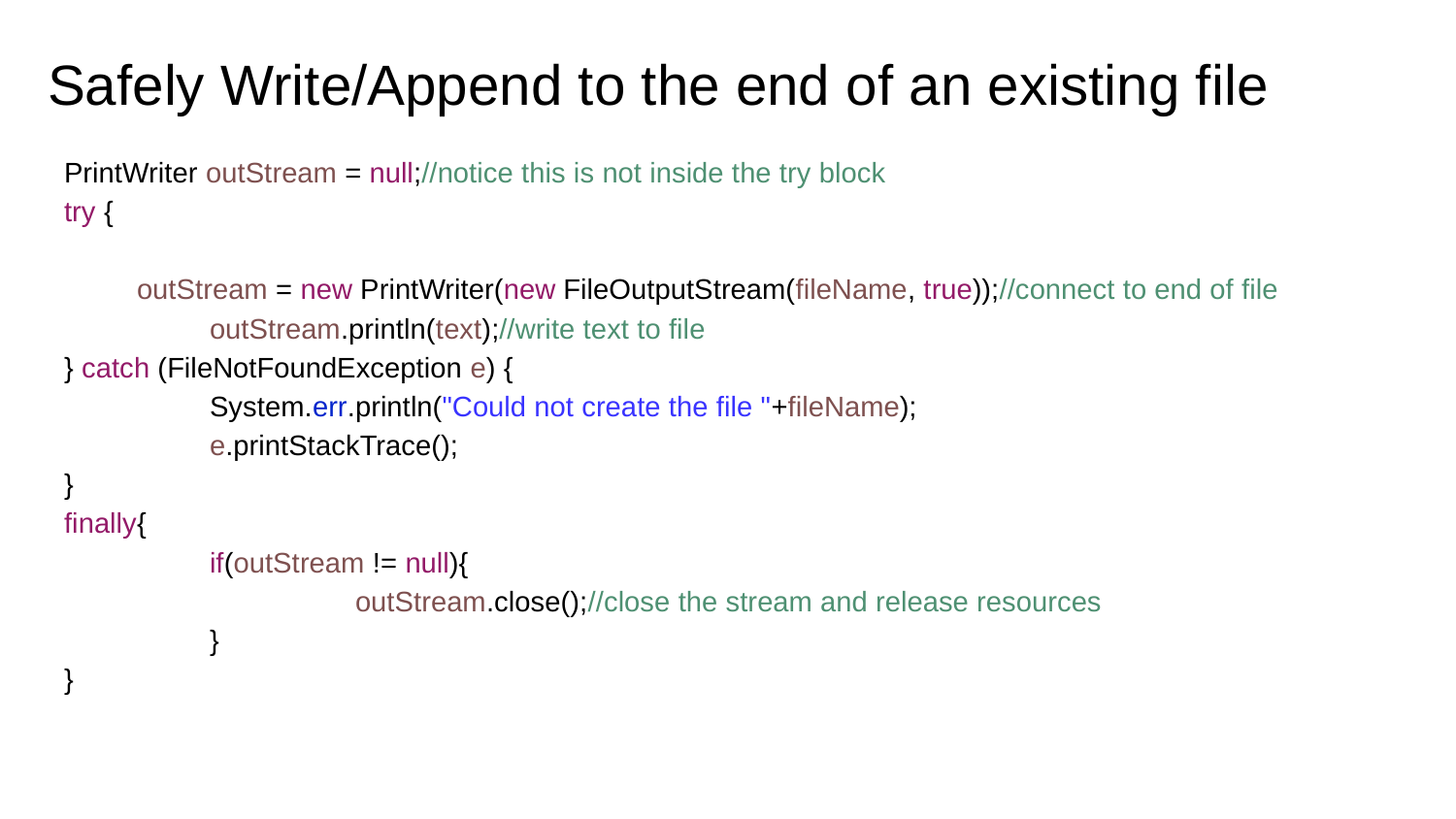

# Safely Write/Append to the end of an existing file
PrintWriter outStream = null;//notice this is not inside the try block
try {

outStream = new PrintWriter(new FileOutputStream(fileName, true));//connect to end of file
	outStream.println(text);//write text to file
} catch (FileNotFoundException e) {
	System.err.println("Could not create the file "+fileName);
	e.printStackTrace();
}
finally{
	if(outStream != null){
		outStream.close();//close the stream and release resources
	}
}